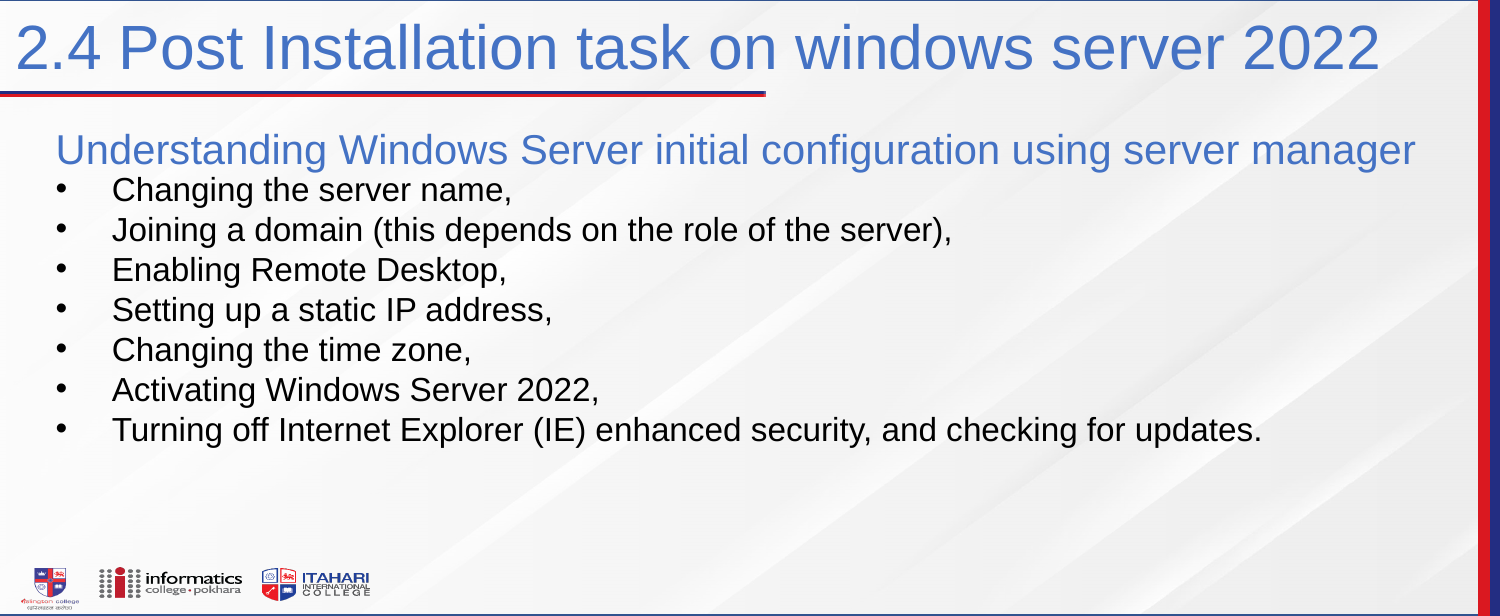

2.4 Post Installation task on windows server 2022

Understanding Windows Server initial configuration using server manager
Changing the server name,
Joining a domain (this depends on the role of the server),
Enabling Remote Desktop,
Setting up a static IP address,
Changing the time zone,
Activating Windows Server 2022,
Turning off Internet Explorer (IE) enhanced security, and checking for updates.